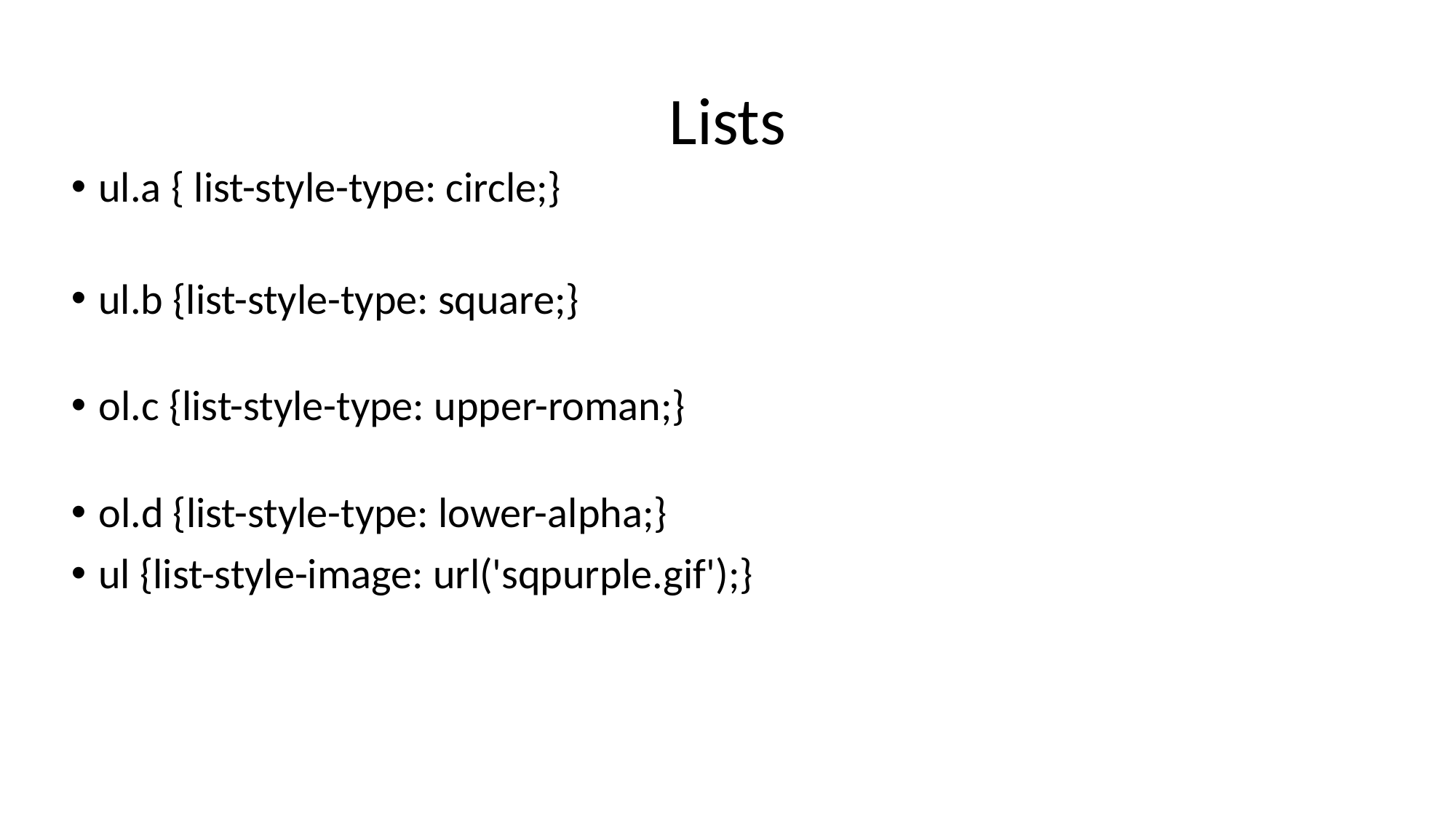

# Lists
ul.a { list-style-type: circle;}
ul.b {list-style-type: square;}
ol.c {list-style-type: upper-roman;}
ol.d {list-style-type: lower-alpha;}
ul {list-style-image: url('sqpurple.gif');}